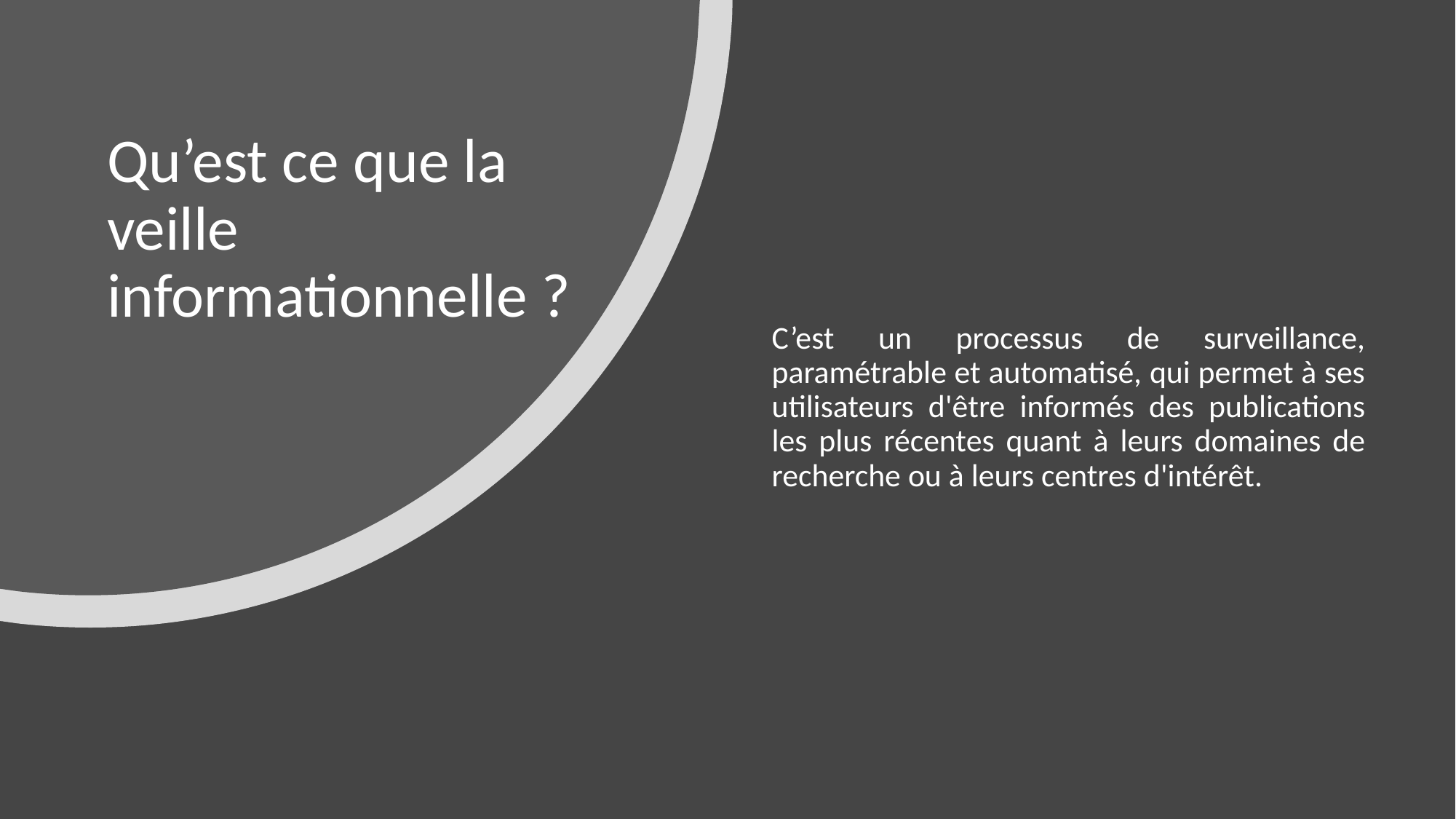

# Qu’est ce que la veille informationnelle ?
C’est un processus de surveillance, paramétrable et automatisé, qui permet à ses utilisateurs d'être informés des publications les plus récentes quant à leurs domaines de recherche ou à leurs centres d'intérêt.